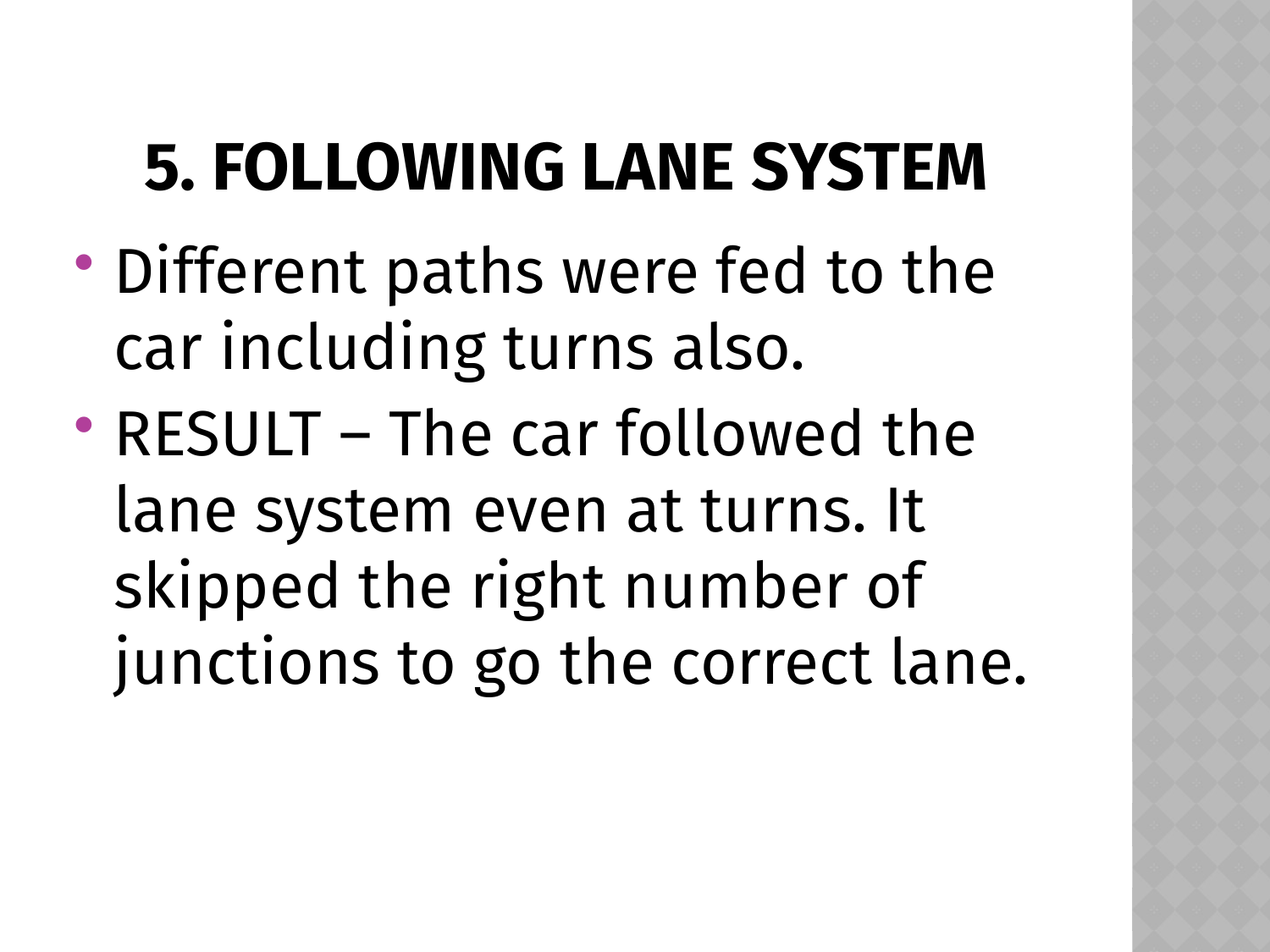

# 5. Following lane system
Different paths were fed to the car including turns also.
RESULT – The car followed the lane system even at turns. It skipped the right number of junctions to go the correct lane.